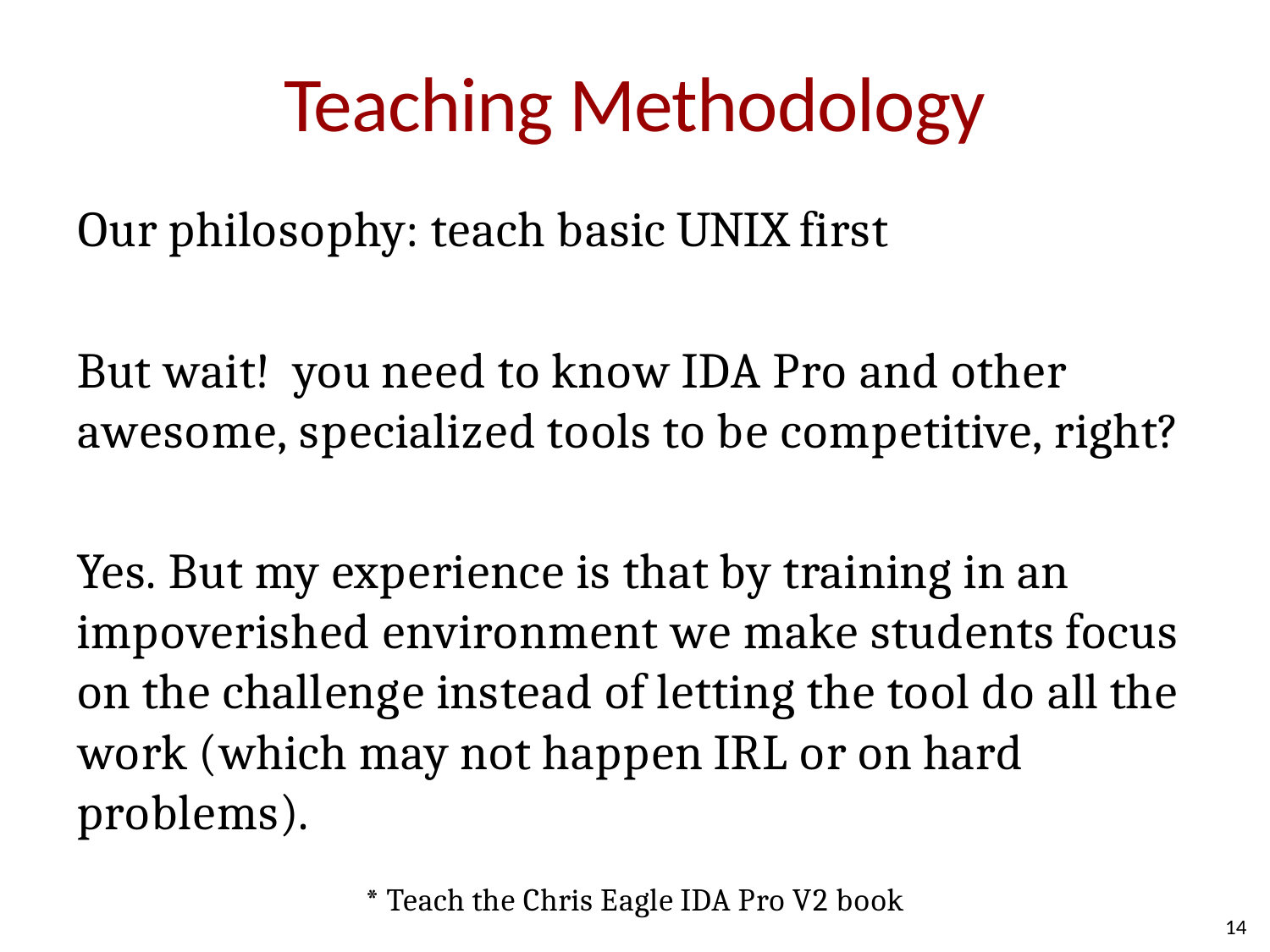

# Teaching Methodology
Our philosophy: teach basic UNIX first

But wait!  you need to know IDA Pro and other awesome, specialized tools to be competitive, right?

Yes. But my experience is that by training in an impoverished environment we make students focus on the challenge instead of letting the tool do all the work (which may not happen IRL or on hard problems).
* Teach the Chris Eagle IDA Pro V2 book
14